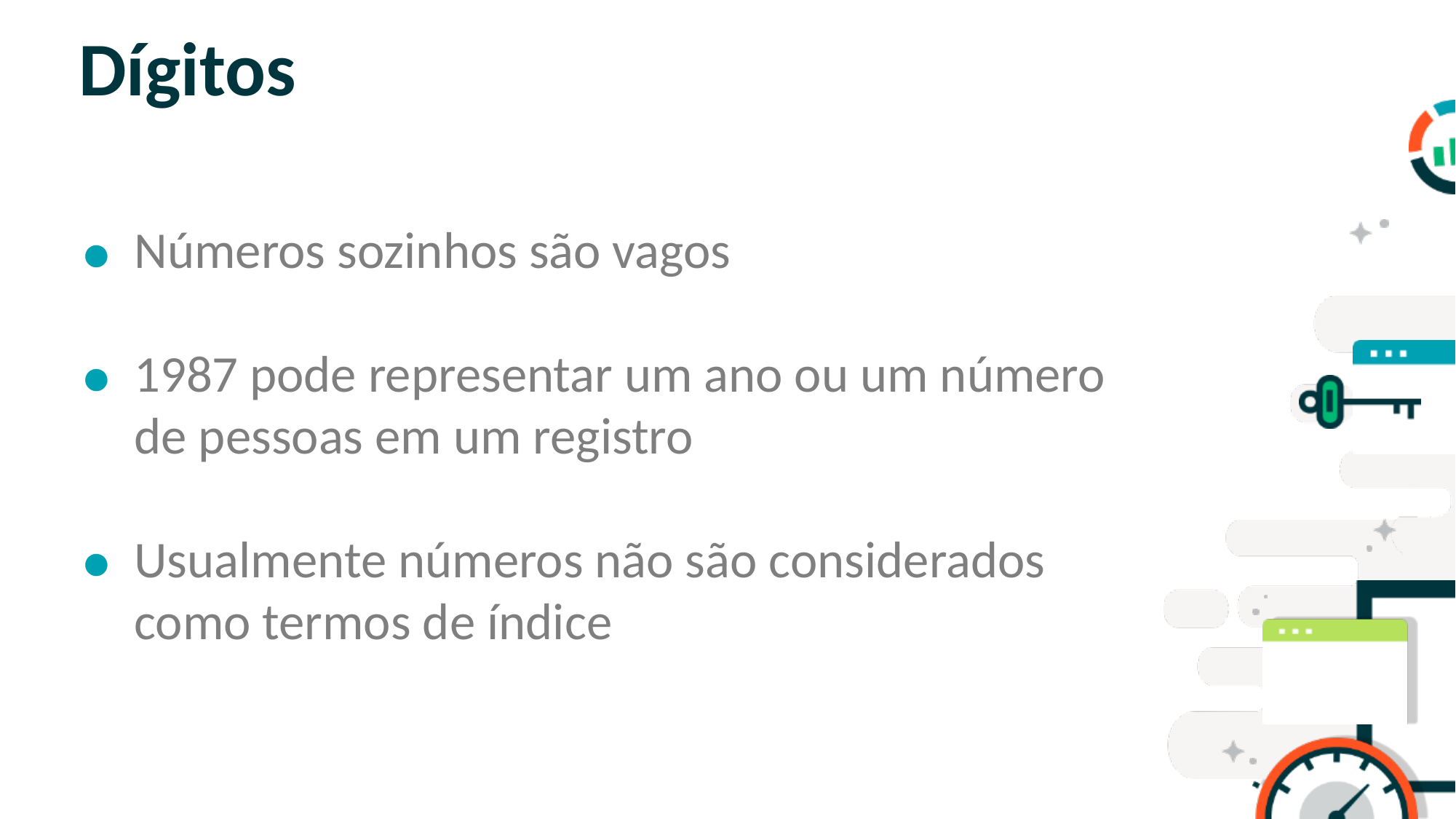

# Dígitos
Números sozinhos são vagos

1987 pode representar um ano ou um número de pessoas em um registro

Usualmente números não são considerados como termos de índice
SLIDE PARA TEXTO CORRIDO
OBS: NÃO É ACONSELHÁVEL COLOCAR
MUITO TEXTO NOS SLIDES